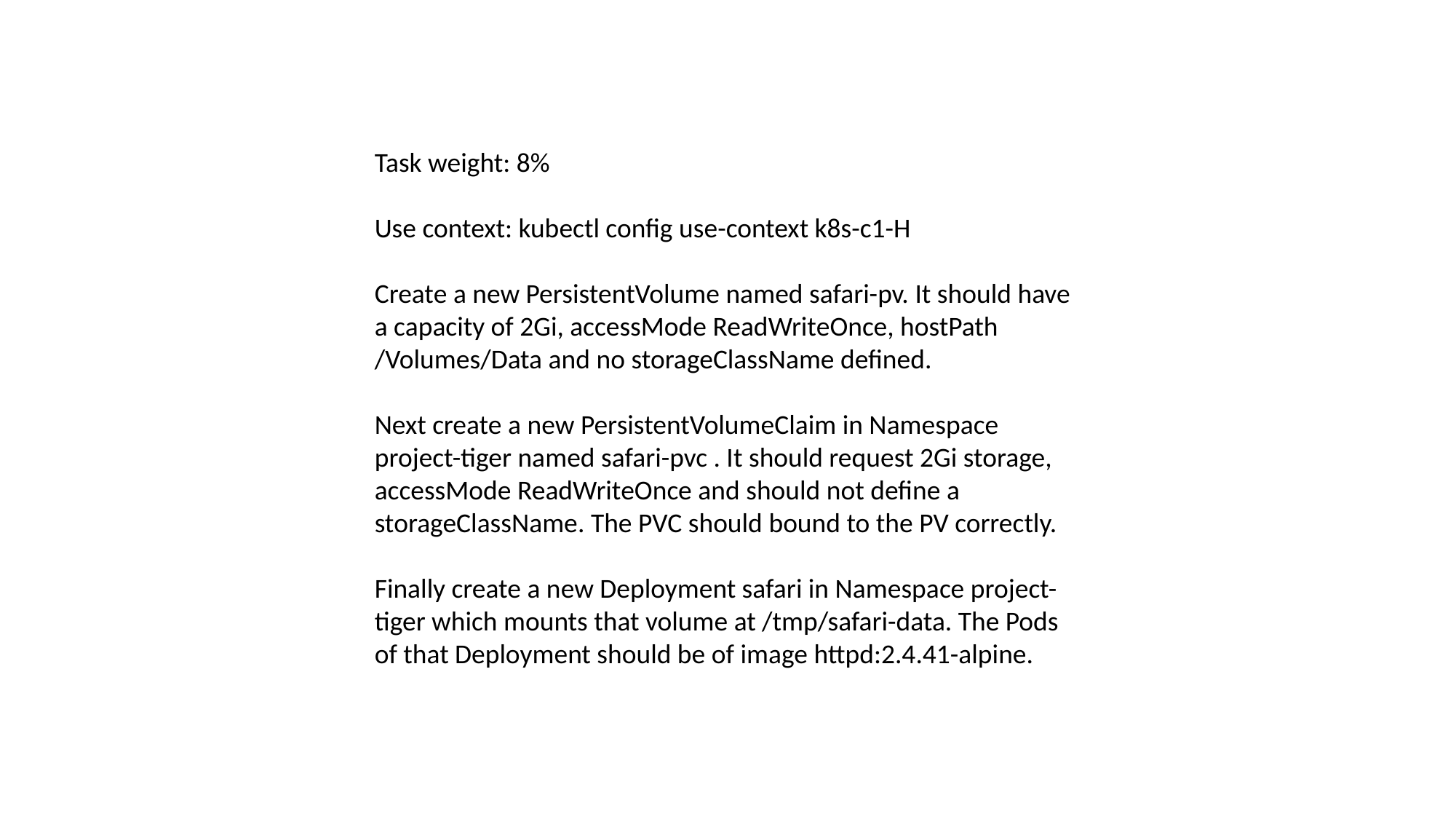

Task weight: 8%

Use context: kubectl config use-context k8s-c1-H

Create a new PersistentVolume named safari-pv. It should have a capacity of 2Gi, accessMode ReadWriteOnce, hostPath /Volumes/Data and no storageClassName defined.

Next create a new PersistentVolumeClaim in Namespace project-tiger named safari-pvc . It should request 2Gi storage, accessMode ReadWriteOnce and should not define a storageClassName. The PVC should bound to the PV correctly.

Finally create a new Deployment safari in Namespace project-tiger which mounts that volume at /tmp/safari-data. The Pods of that Deployment should be of image httpd:2.4.41-alpine.